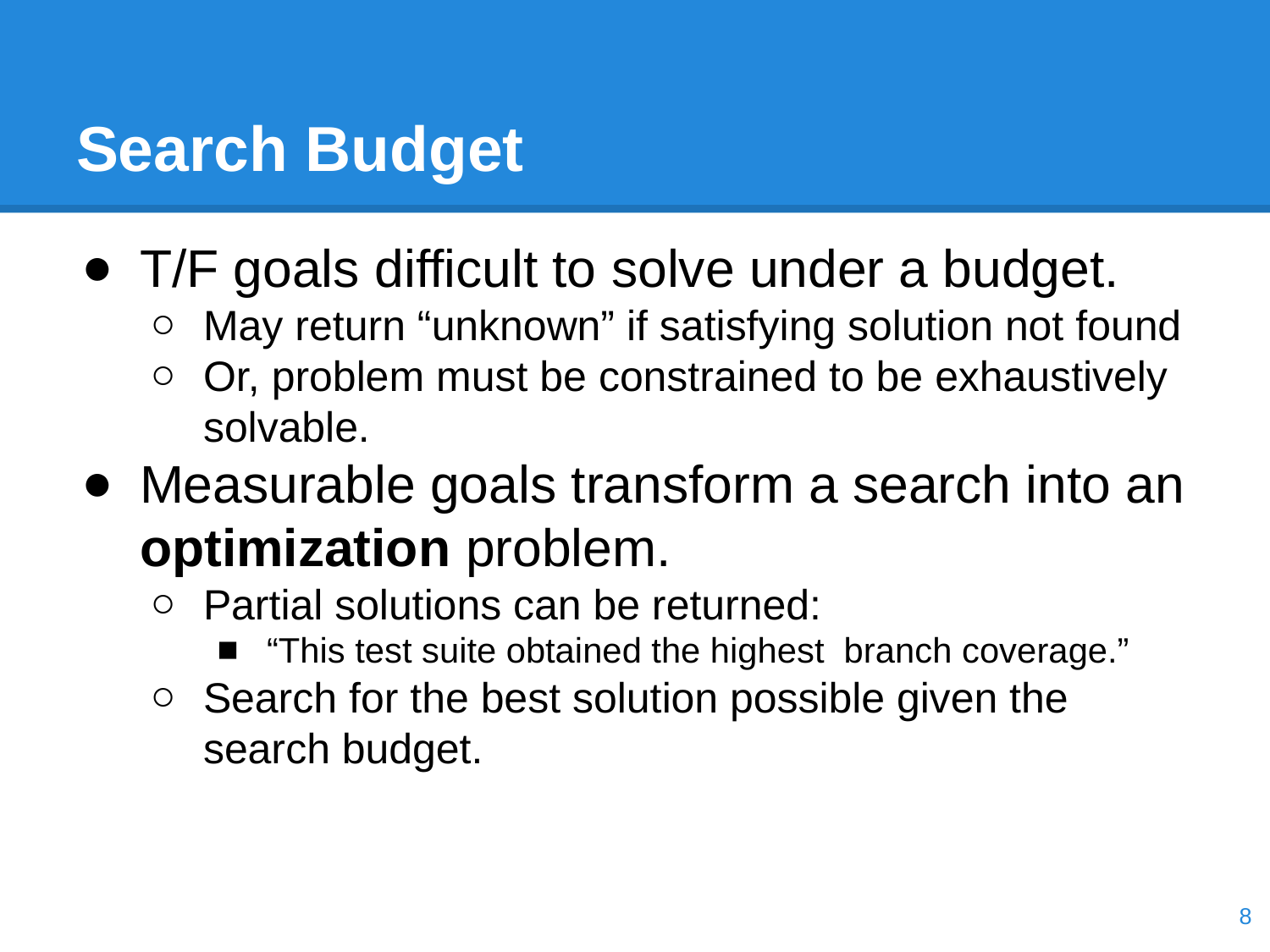

# Search Budget
T/F goals difficult to solve under a budget.
May return “unknown” if satisfying solution not found
Or, problem must be constrained to be exhaustively solvable.
Measurable goals transform a search into an optimization problem.
Partial solutions can be returned:
“This test suite obtained the highest  branch coverage.”
Search for the best solution possible given the search budget.
8